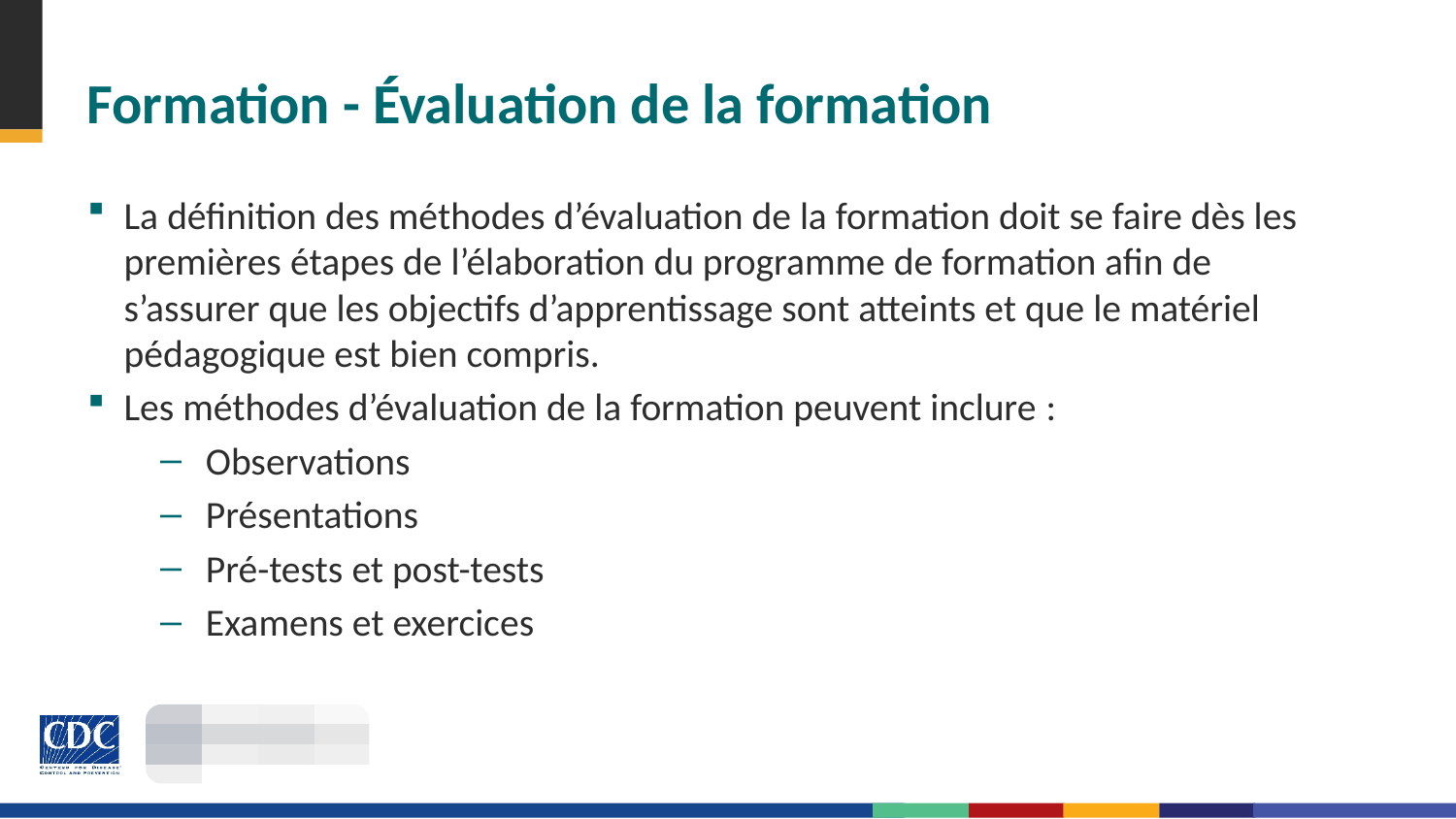

# Formation - Évaluation de la formation
La définition des méthodes d’évaluation de la formation doit se faire dès les premières étapes de l’élaboration du programme de formation afin de s’assurer que les objectifs d’apprentissage sont atteints et que le matériel pédagogique est bien compris.
Les méthodes d’évaluation de la formation peuvent inclure :
Observations
Présentations
Pré-tests et post-tests
Examens et exercices